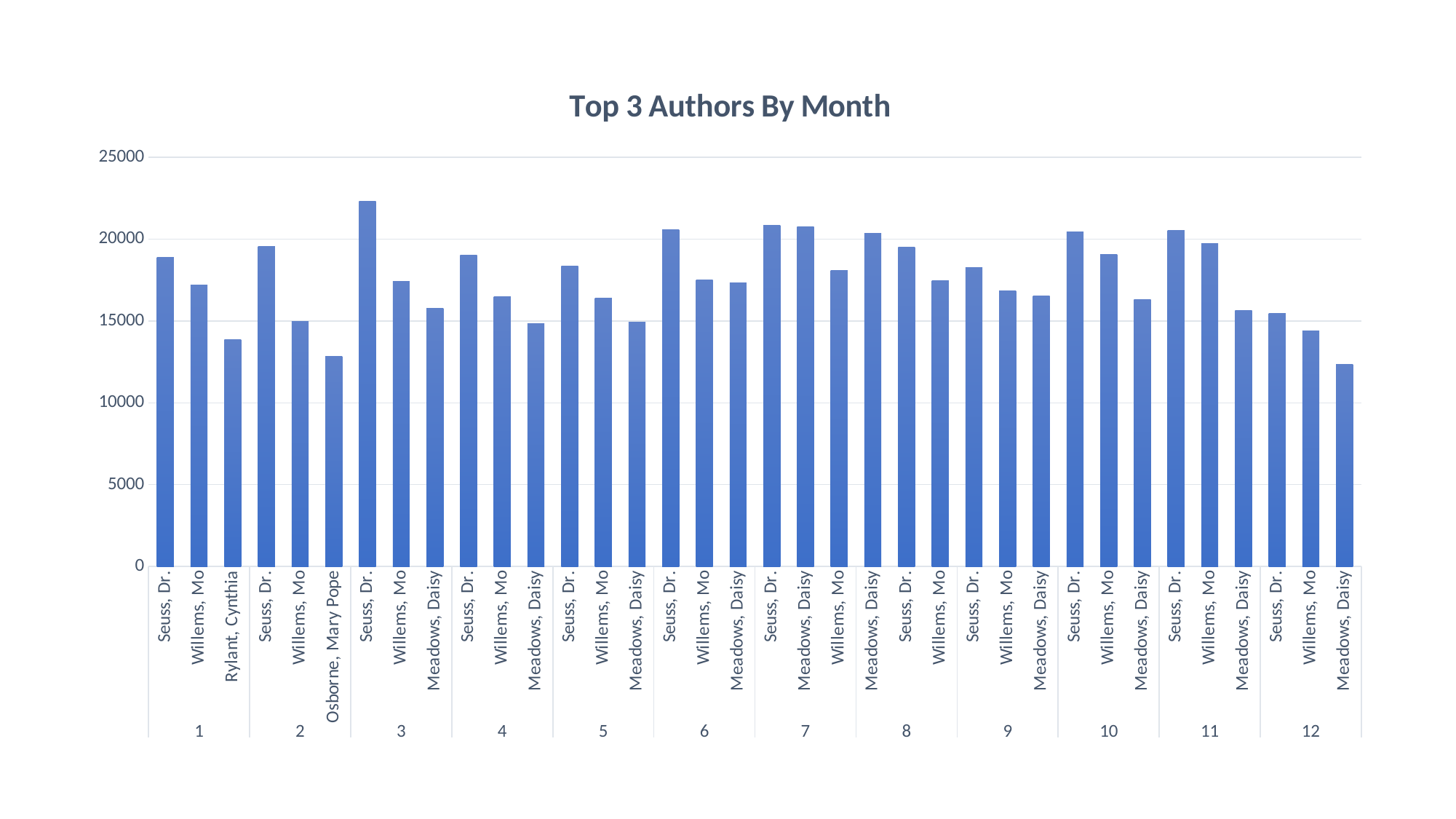

### Chart: Top 3 Authors By Month

| Category |  |
|---|---|
| Seuss, Dr. | 18894.0 |
| Willems, Mo | 17179.0 |
| Rylant, Cynthia | 13860.0 |
| Seuss, Dr. | 19564.0 |
| Willems, Mo | 14992.0 |
| Osborne, Mary Pope | 12843.0 |
| Seuss, Dr. | 22288.0 |
| Willems, Mo | 17424.0 |
| Meadows, Daisy | 15786.0 |
| Seuss, Dr. | 19042.0 |
| Willems, Mo | 16470.0 |
| Meadows, Daisy | 14854.0 |
| Seuss, Dr. | 18346.0 |
| Willems, Mo | 16385.0 |
| Meadows, Daisy | 14937.0 |
| Seuss, Dr. | 20576.0 |
| Willems, Mo | 17522.0 |
| Meadows, Daisy | 17334.0 |
| Seuss, Dr. | 20821.0 |
| Meadows, Daisy | 20746.0 |
| Willems, Mo | 18063.0 |
| Meadows, Daisy | 20347.0 |
| Seuss, Dr. | 19487.0 |
| Willems, Mo | 17469.0 |
| Seuss, Dr. | 18282.0 |
| Willems, Mo | 16831.0 |
| Meadows, Daisy | 16542.0 |
| Seuss, Dr. | 20465.0 |
| Willems, Mo | 19052.0 |
| Meadows, Daisy | 16310.0 |
| Seuss, Dr. | 20551.0 |
| Willems, Mo | 19710.0 |
| Meadows, Daisy | 15634.0 |
| Seuss, Dr. | 15465.0 |
| Willems, Mo | 14375.0 |
| Meadows, Daisy | 12357.0 |